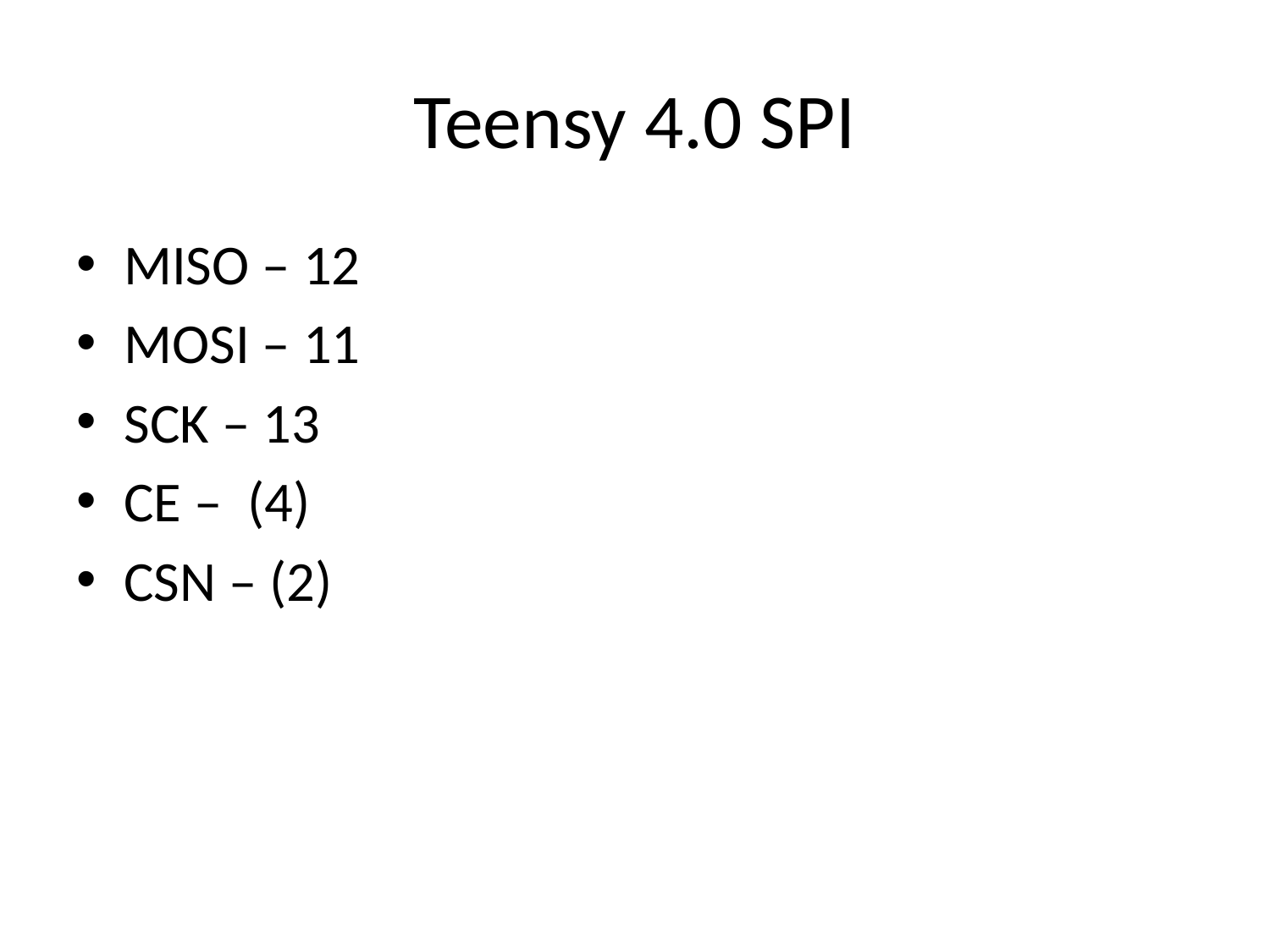

# Teensy 4.0 SPI
MISO – 12
MOSI – 11
SCK – 13
CE –  (4)
CSN – (2)